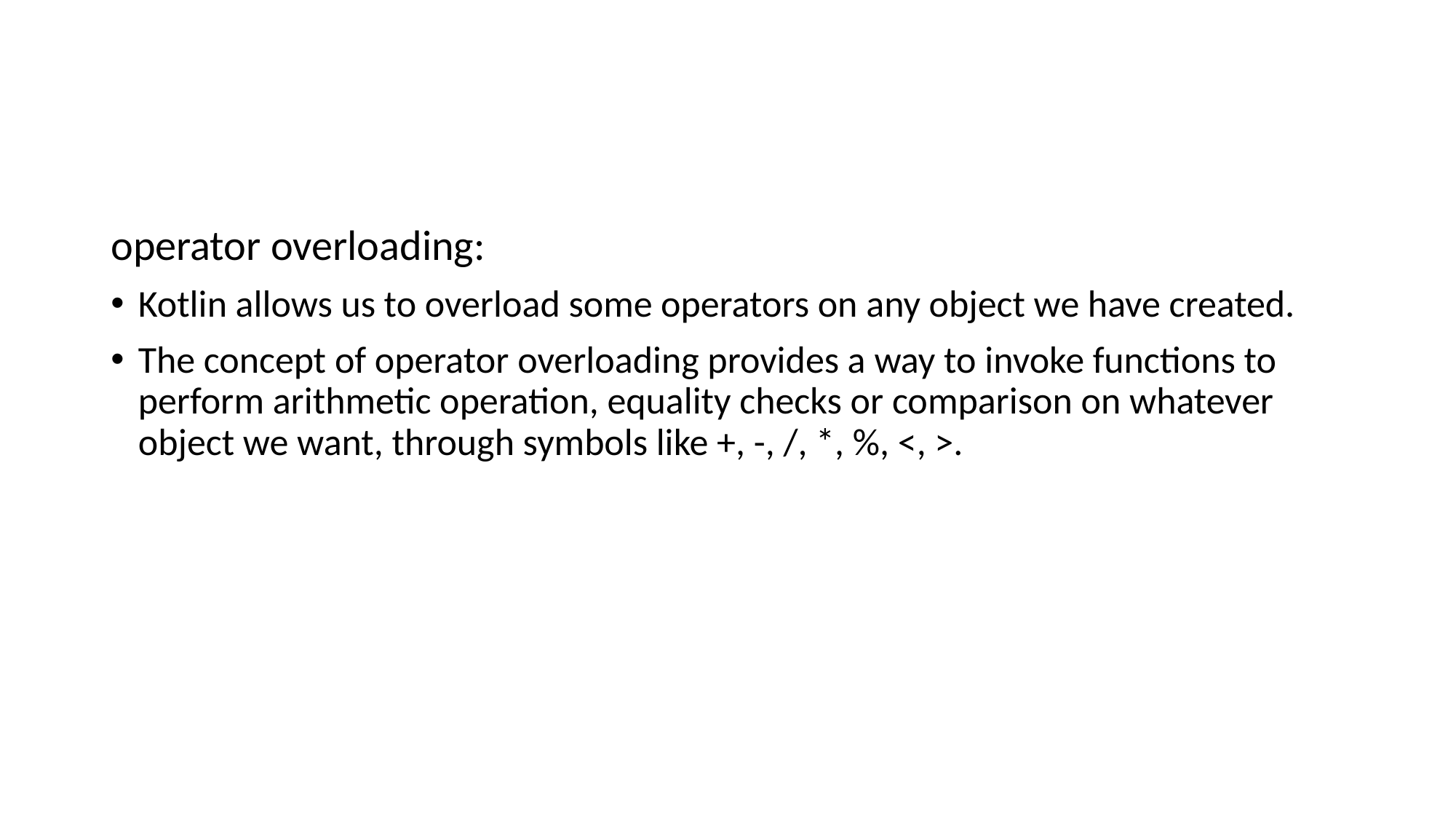

operator overloading:
Kotlin allows us to overload some operators on any object we have created.
The concept of operator overloading provides a way to invoke functions to perform arithmetic operation, equality checks or comparison on whatever object we want, through symbols like +, -, /, *, %, <, >.